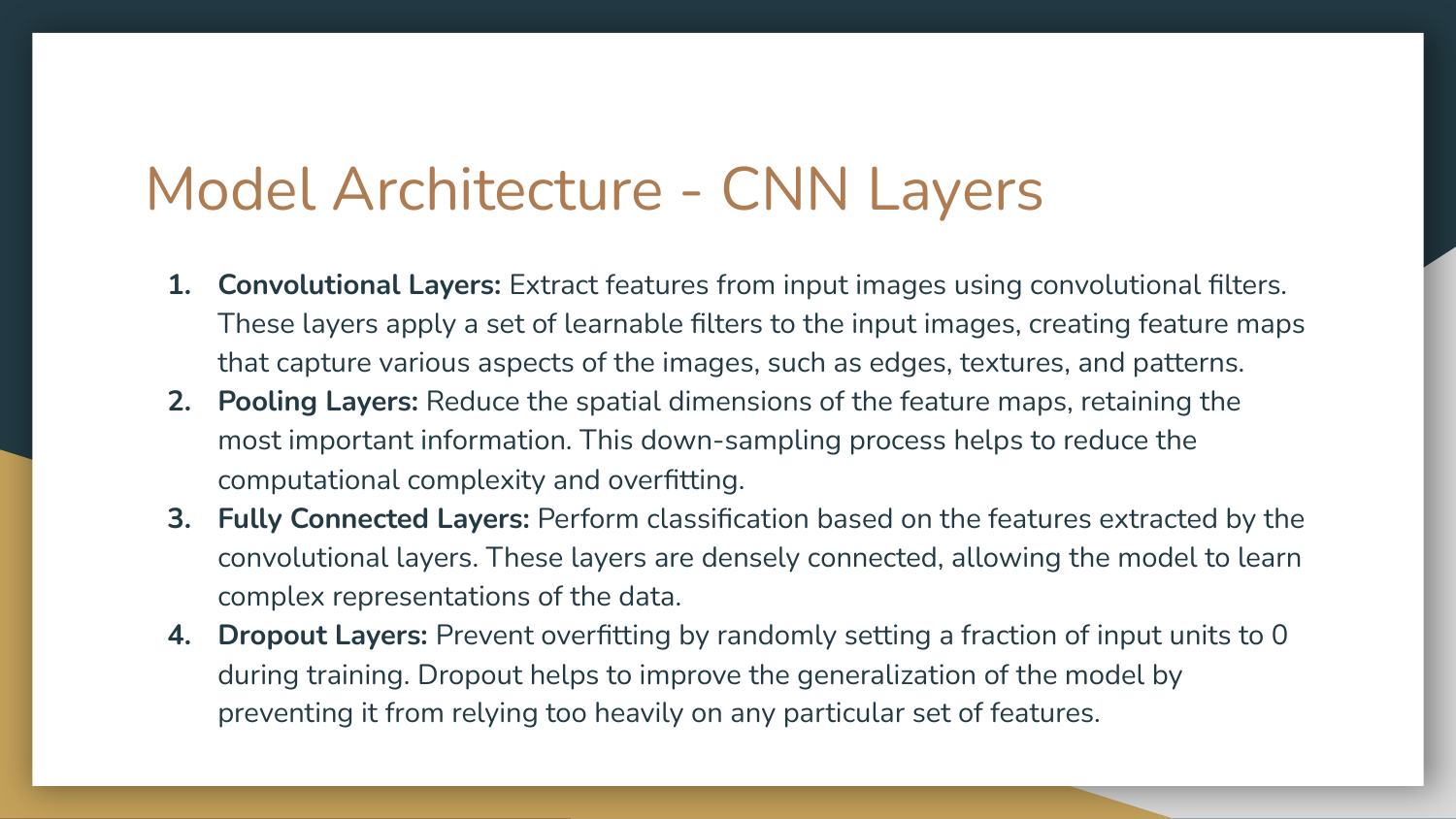

# Model Architecture - CNN Layers
Convolutional Layers: Extract features from input images using convolutional filters. These layers apply a set of learnable filters to the input images, creating feature maps that capture various aspects of the images, such as edges, textures, and patterns.
Pooling Layers: Reduce the spatial dimensions of the feature maps, retaining the most important information. This down-sampling process helps to reduce the computational complexity and overfitting.
Fully Connected Layers: Perform classification based on the features extracted by the convolutional layers. These layers are densely connected, allowing the model to learn complex representations of the data.
Dropout Layers: Prevent overfitting by randomly setting a fraction of input units to 0 during training. Dropout helps to improve the generalization of the model by preventing it from relying too heavily on any particular set of features.